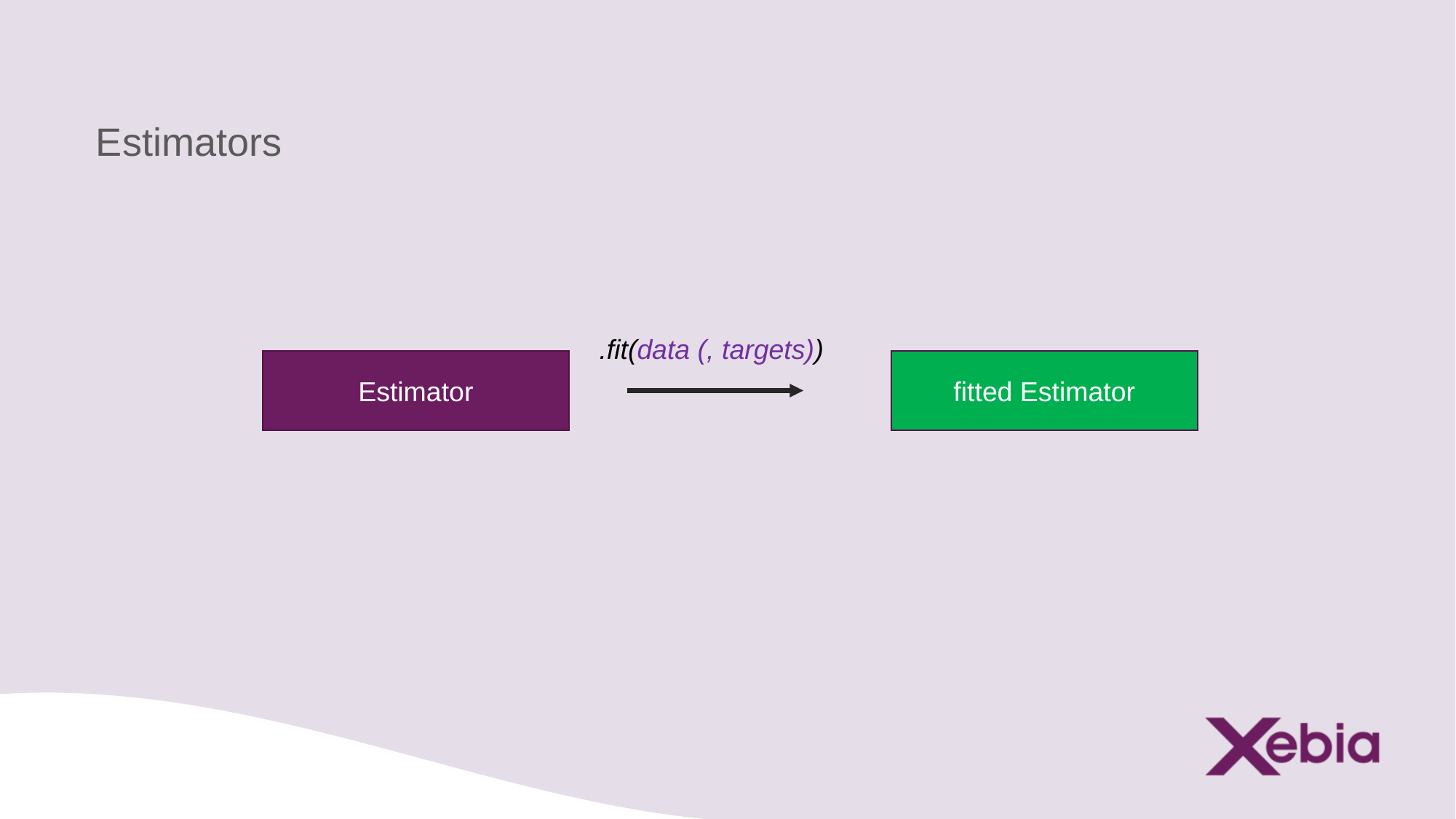

# Estimators
.fit(data (, targets))
Estimator
fitted Estimator